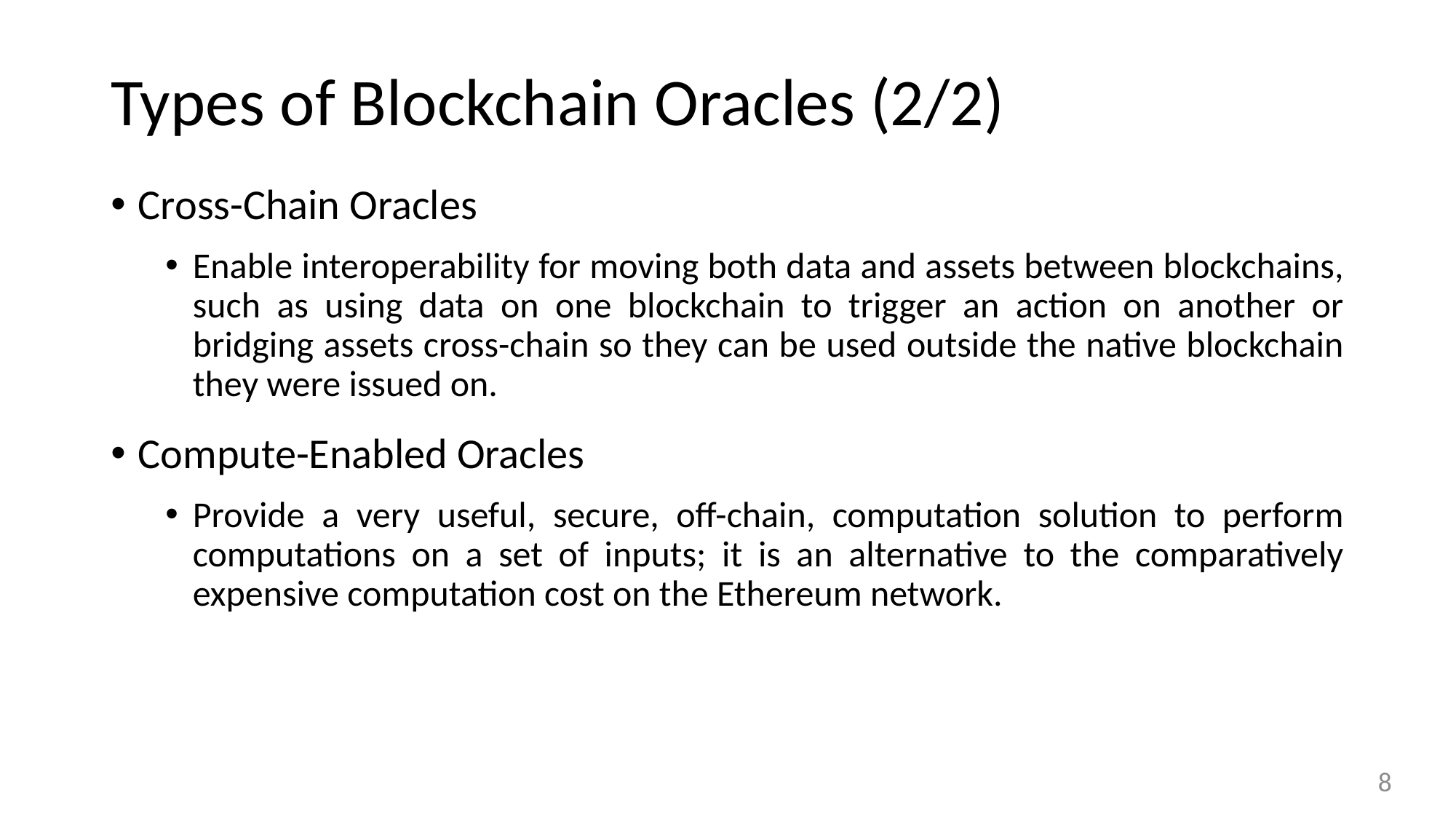

# Types of Blockchain Oracles (2/2)
Cross-Chain Oracles
Enable interoperability for moving both data and assets between blockchains, such as using data on one blockchain to trigger an action on another or bridging assets cross-chain so they can be used outside the native blockchain they were issued on.
Compute-Enabled Oracles
Provide a very useful, secure, off-chain, computation solution to perform computations on a set of inputs; it is an alternative to the comparatively expensive computation cost on the Ethereum network.

8